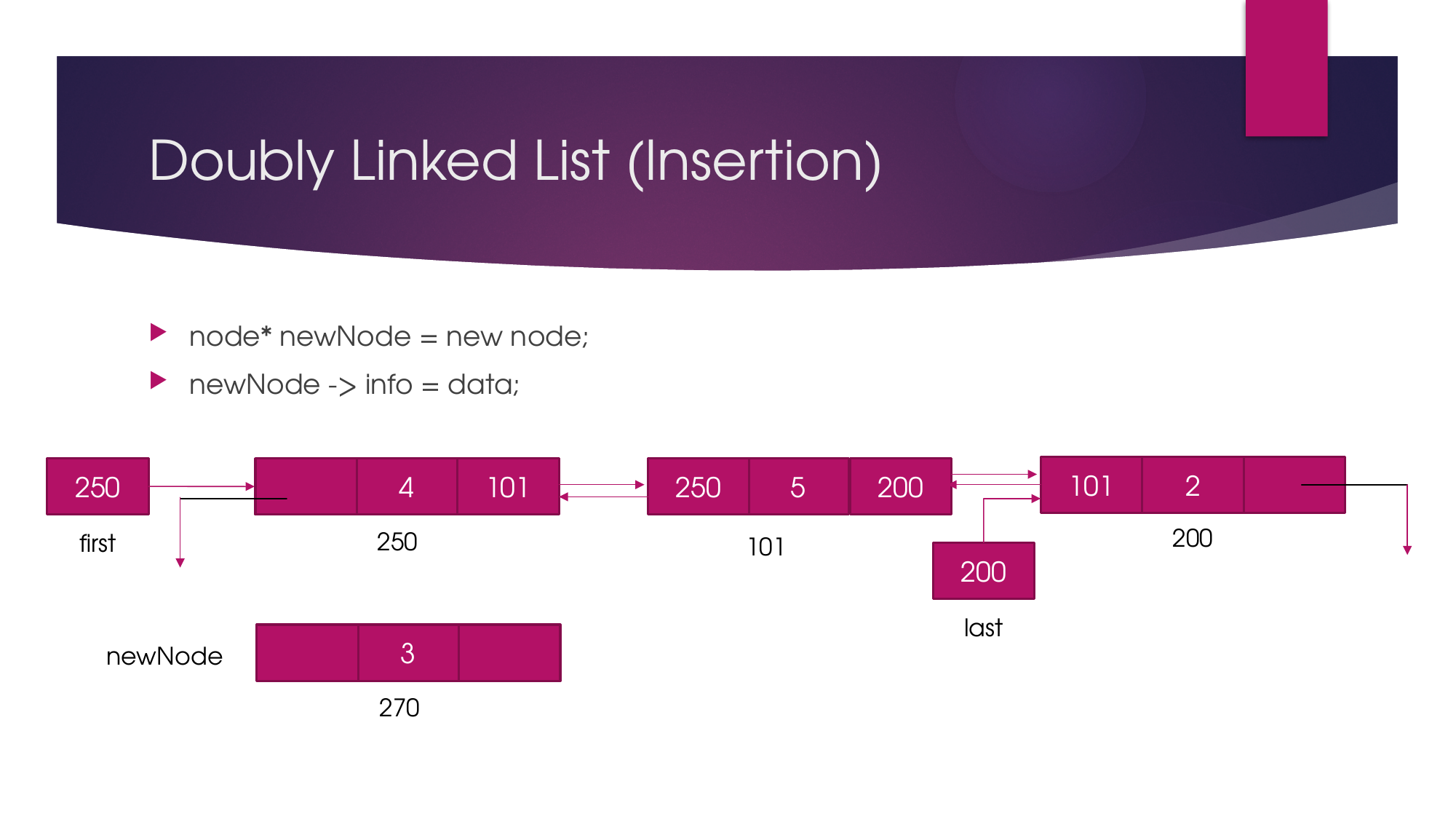

# Doubly Linked List (Insertion)
node* newNode = new node;
newNode -> info = data;
101
2

200
5
250

250
4
101
200
250
first
101
200
last

3

newNode
270